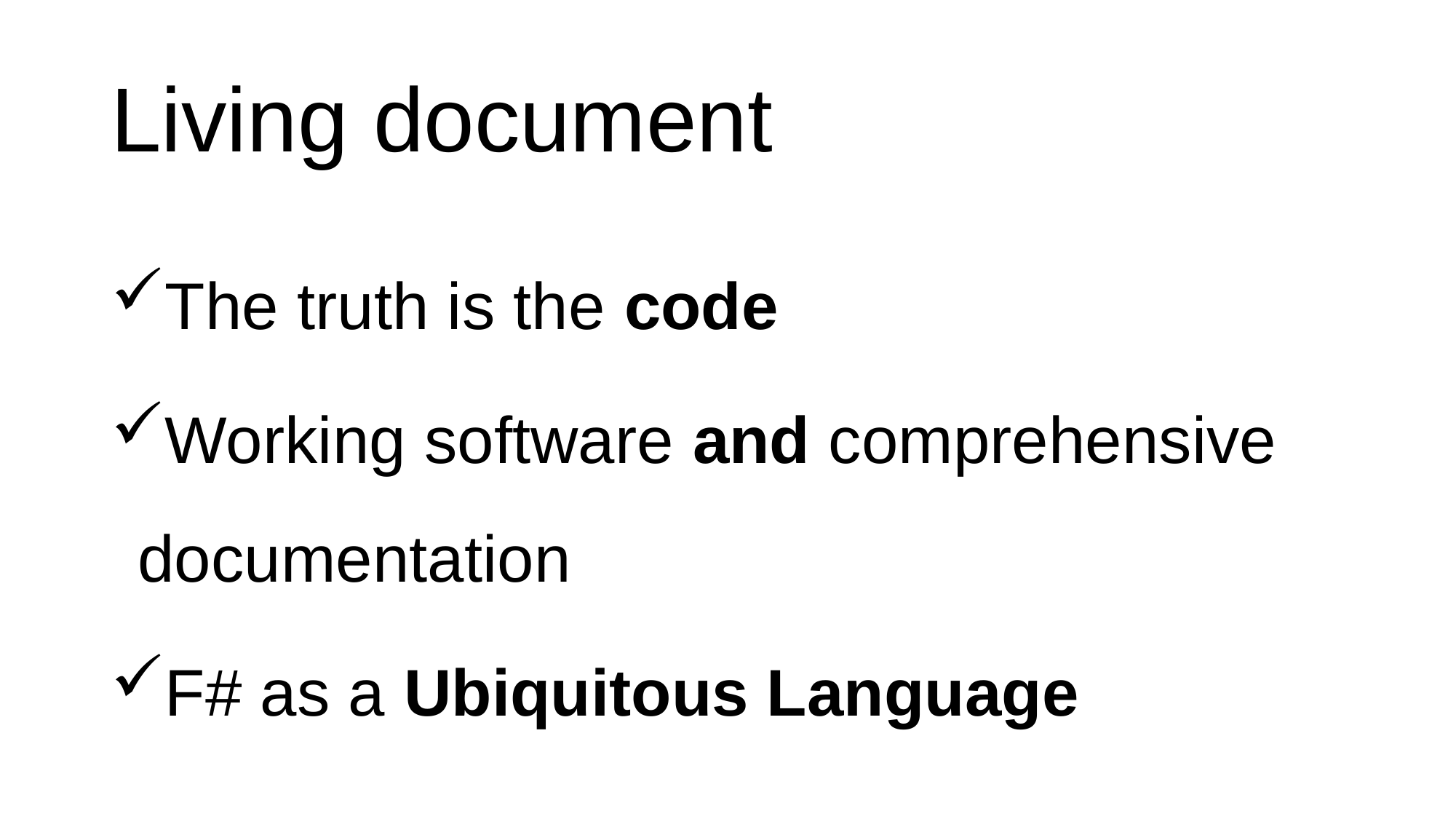

# Living document
The truth is the code
Working software and comprehensive documentation
F# as a Ubiquitous Language